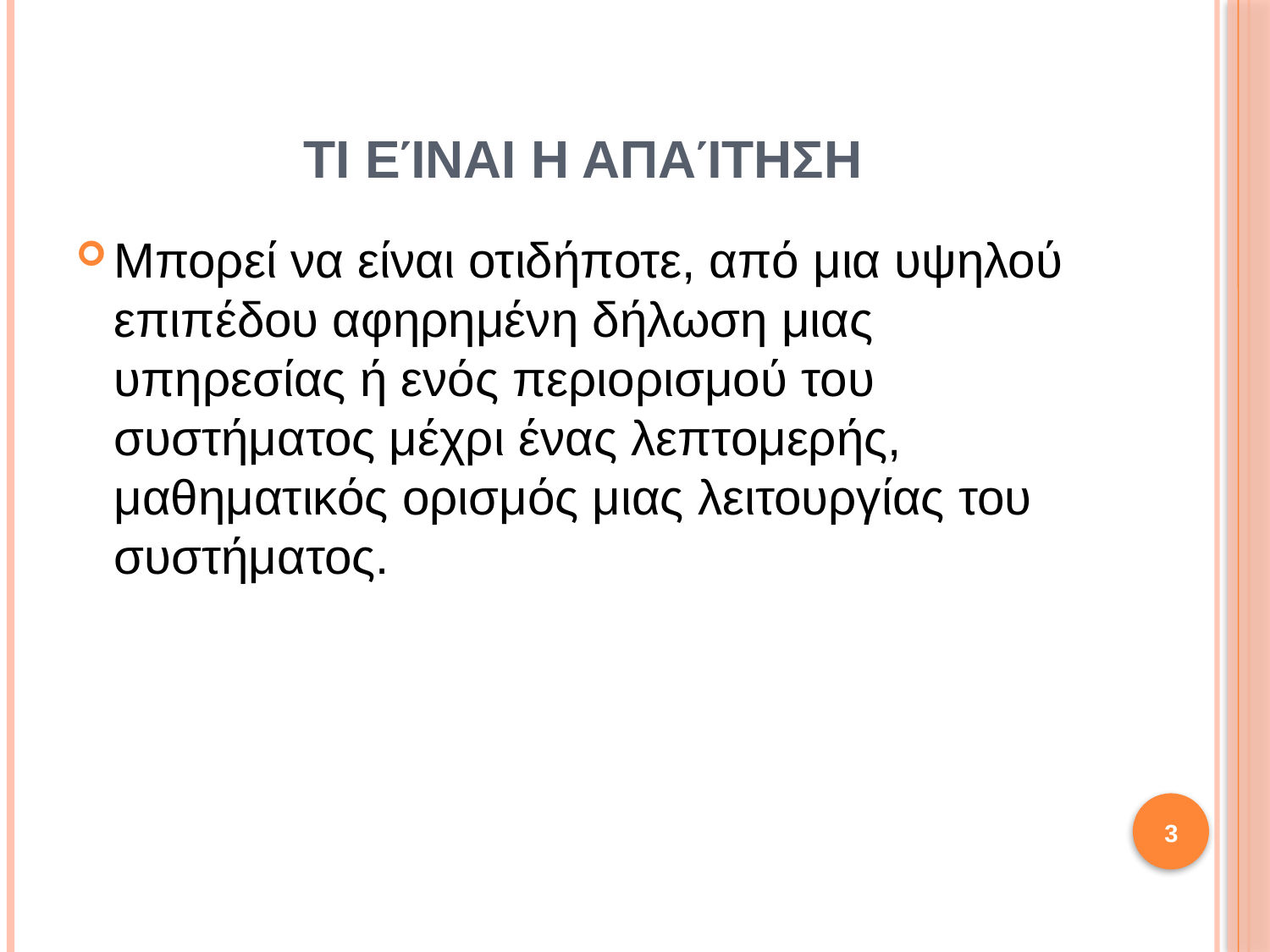

# Τι είναι η απαίτηση
Μπορεί να είναι οτιδήποτε, από μια υψηλού επιπέδου αφηρημένη δήλωση μιας υπηρεσίας ή ενός περιορισμού του συστήματος μέχρι ένας λεπτομερής, μαθηματικός ορισμός μιας λειτουργίας του συστήματος.

3